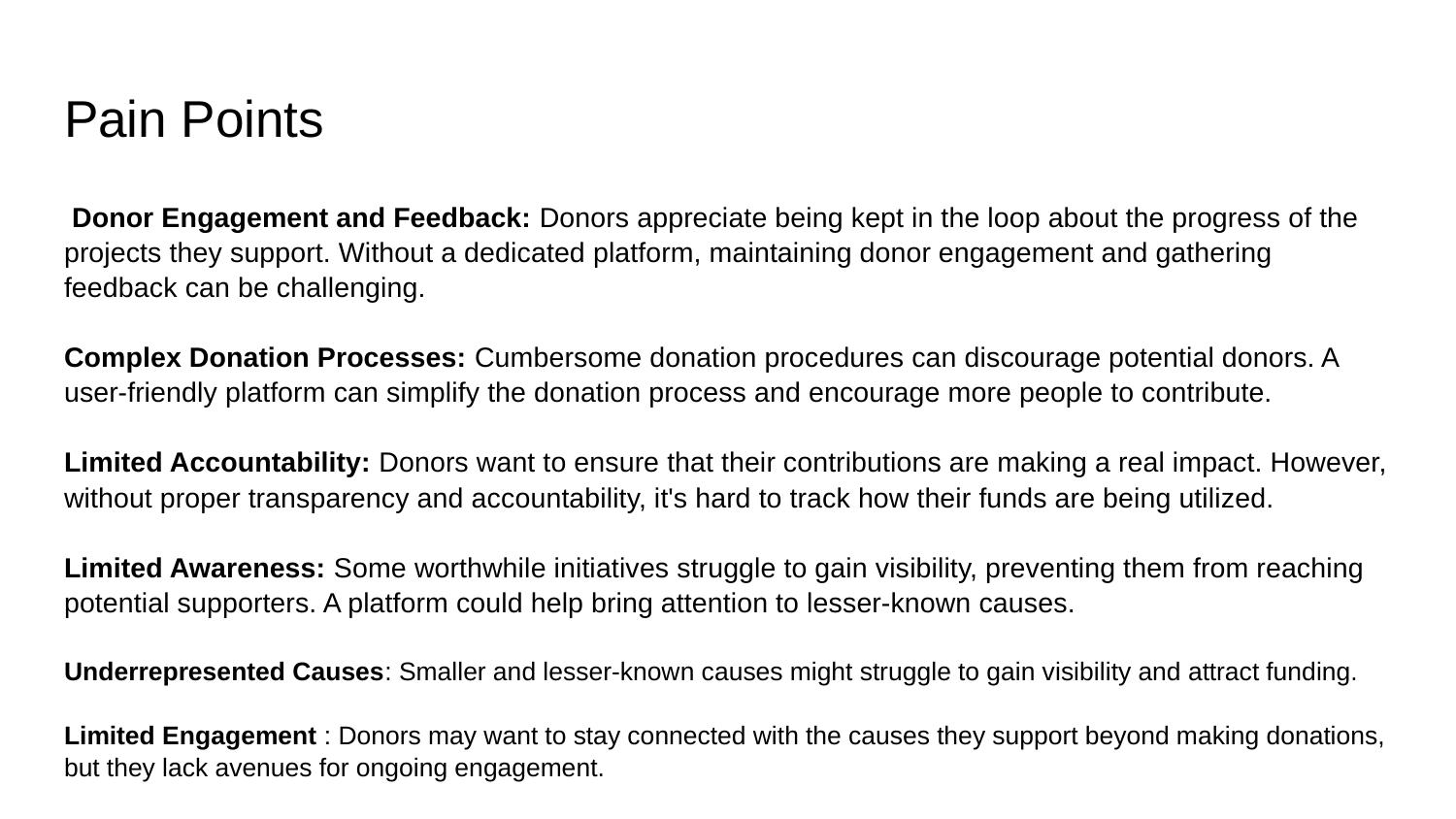

# Pain Points
 Donor Engagement and Feedback: Donors appreciate being kept in the loop about the progress of the projects they support. Without a dedicated platform, maintaining donor engagement and gathering feedback can be challenging.

Complex Donation Processes: Cumbersome donation procedures can discourage potential donors. A user-friendly platform can simplify the donation process and encourage more people to contribute.

Limited Accountability: Donors want to ensure that their contributions are making a real impact. However, without proper transparency and accountability, it's hard to track how their funds are being utilized.

Limited Awareness: Some worthwhile initiatives struggle to gain visibility, preventing them from reaching potential supporters. A platform could help bring attention to lesser-known causes.

Underrepresented Causes: Smaller and lesser-known causes might struggle to gain visibility and attract funding.

Limited Engagement : Donors may want to stay connected with the causes they support beyond making donations, but they lack avenues for ongoing engagement.